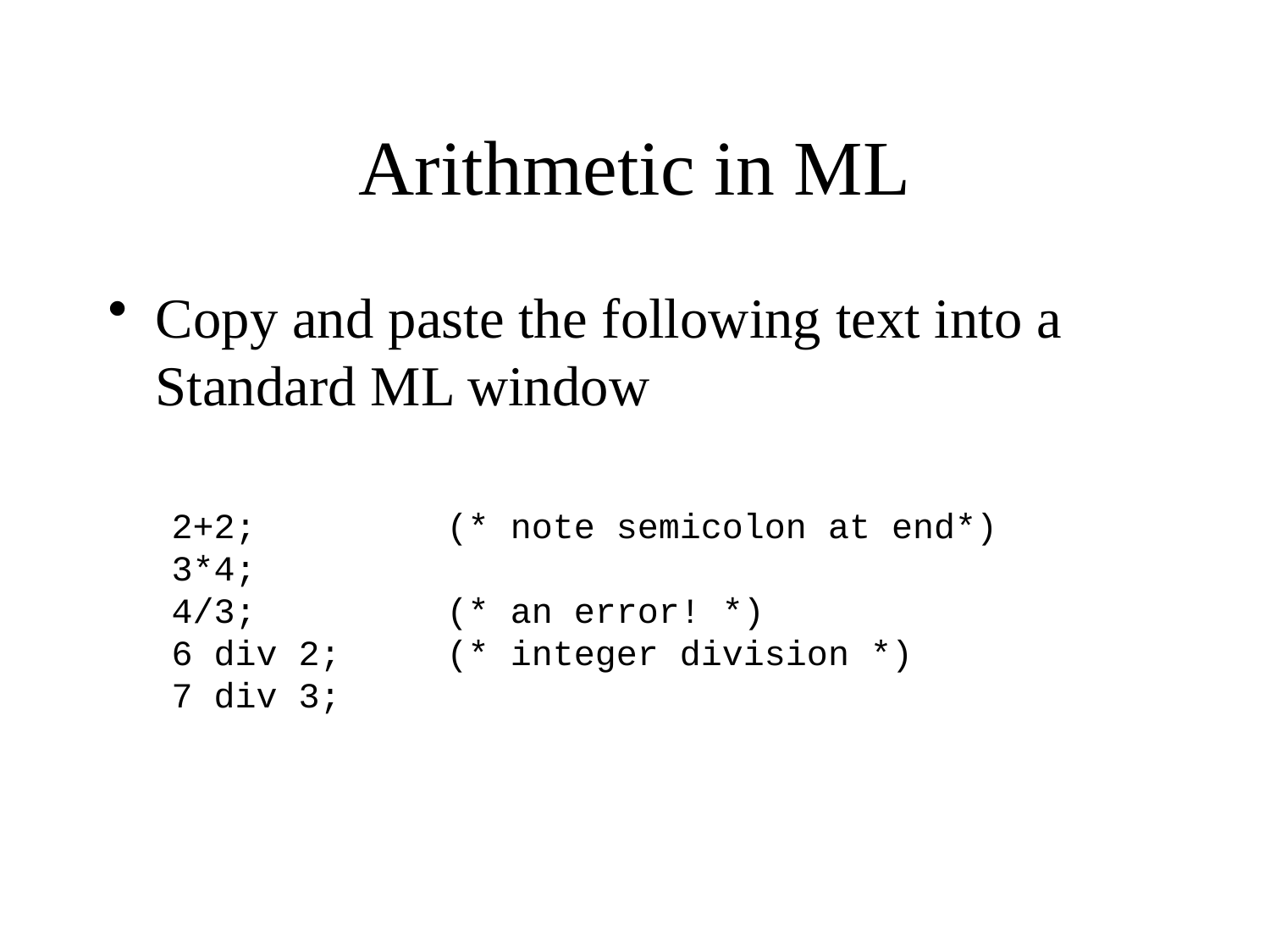

# Arithmetic in ML
Copy and paste the following text into a Standard ML window
2+2;         (* note semicolon at end*)
3*4;
4/3;         (* an error! *)
6 div 2;     (* integer division *)
7 div 3;